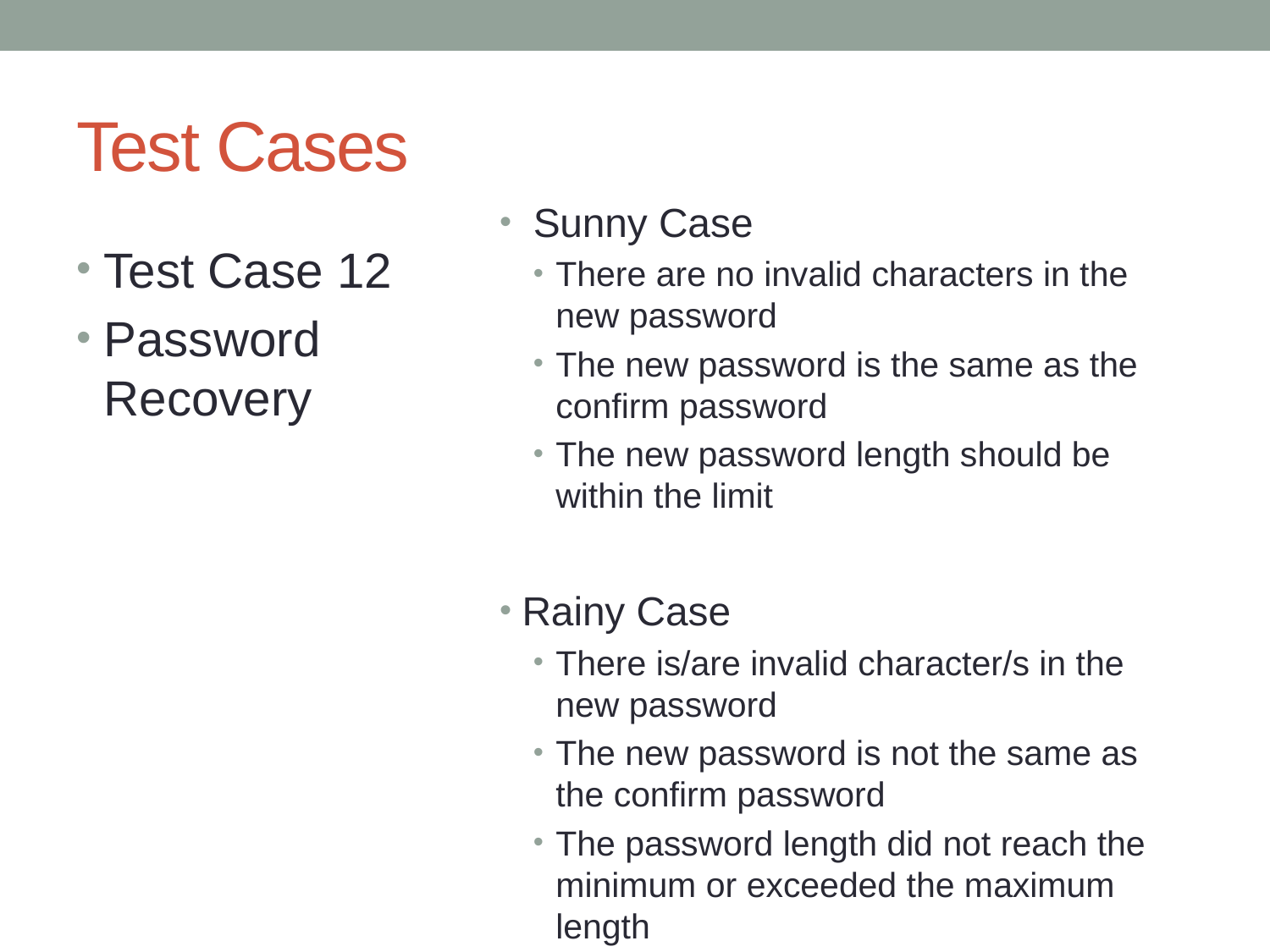

# Test Cases
 Sunny Case
There are no invalid characters in the new password
The new password is the same as the confirm password
The new password length should be within the limit

Rainy Case
There is/are invalid character/s in the new password
The new password is not the same as the confirm password
The password length did not reach the minimum or exceeded the maximum length
Test Case 12
Password Recovery